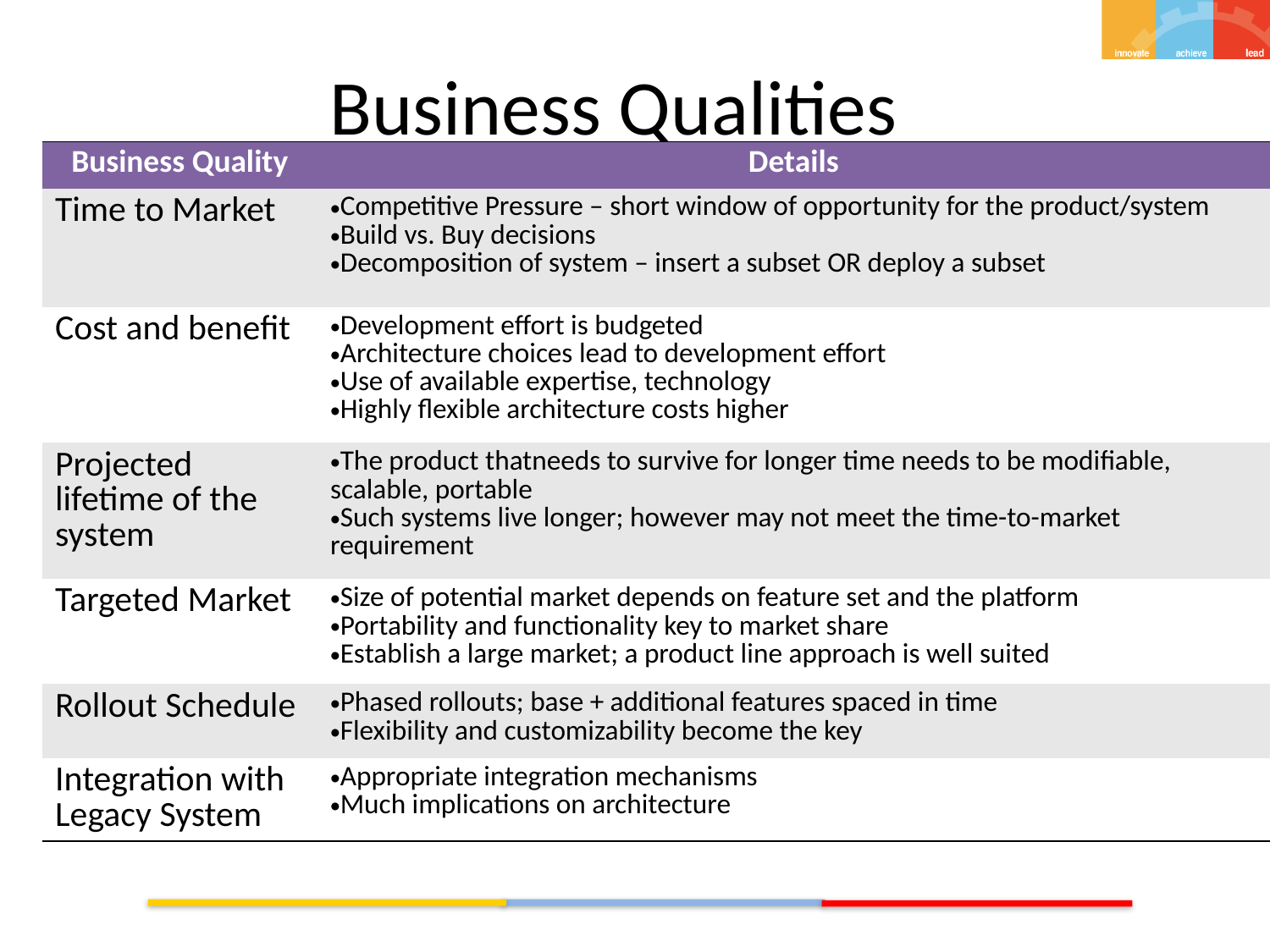

# Business Qualities
| Business Quality | Details |
| --- | --- |
| Time to Market | Competitive Pressure – short window of opportunity for the product/system Build vs. Buy decisions Decomposition of system – insert a subset OR deploy a subset |
| Cost and benefit | Development effort is budgeted Architecture choices lead to development effort Use of available expertise, technology Highly flexible architecture costs higher |
| Projected lifetime of the system | The product thatneeds to survive for longer time needs to be modifiable, scalable, portable Such systems live longer; however may not meet the time-to-market requirement |
| Targeted Market | Size of potential market depends on feature set and the platform Portability and functionality key to market share Establish a large market; a product line approach is well suited |
| Rollout Schedule | Phased rollouts; base + additional features spaced in time Flexibility and customizability become the key |
| Integration with Legacy System | Appropriate integration mechanisms Much implications on architecture |